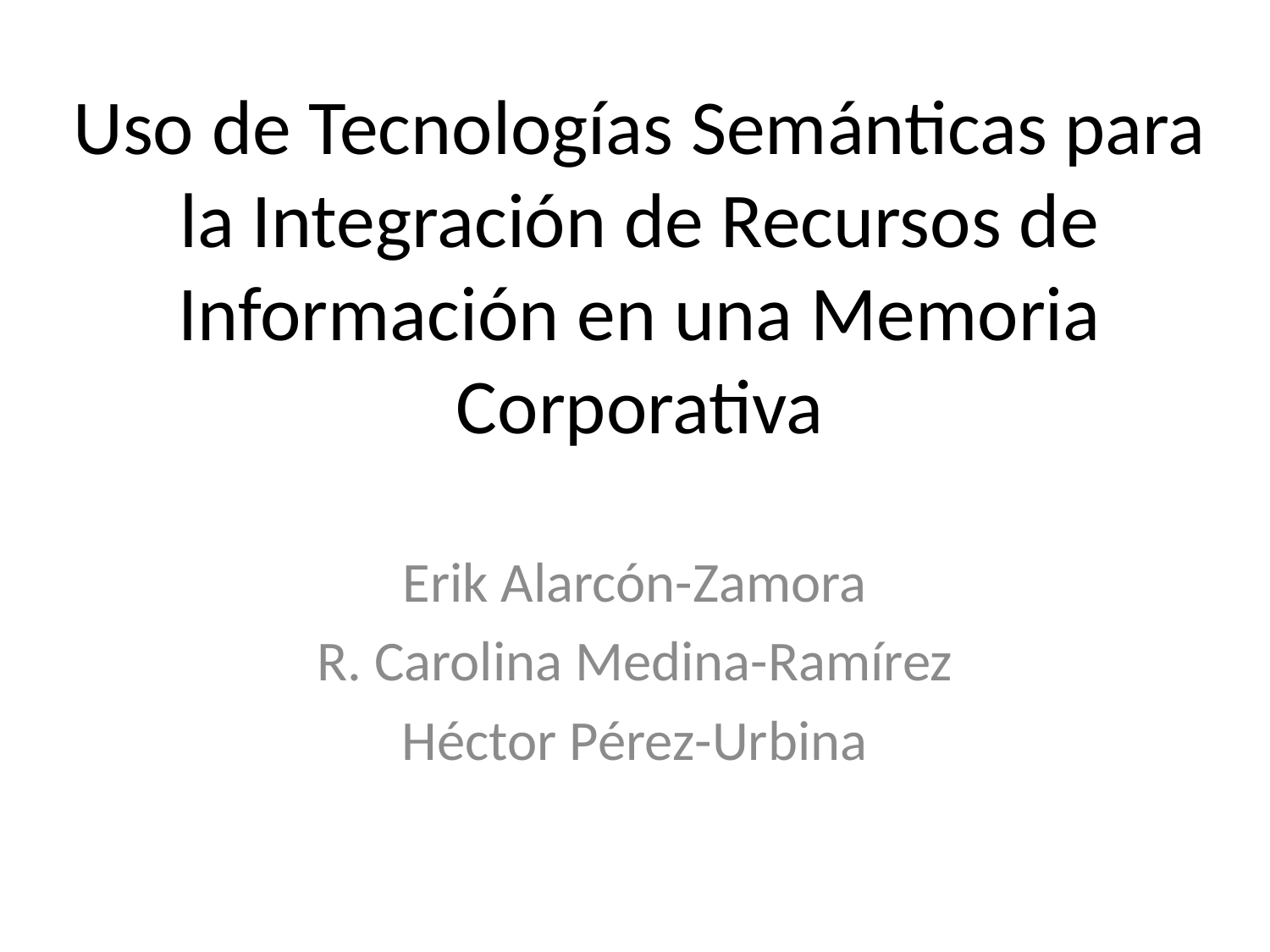

# Uso de Tecnologías Semánticas para la Integración de Recursos de Información en una Memoria Corporativa
Erik Alarcón-Zamora
R. Carolina Medina-Ramírez
Héctor Pérez-Urbina